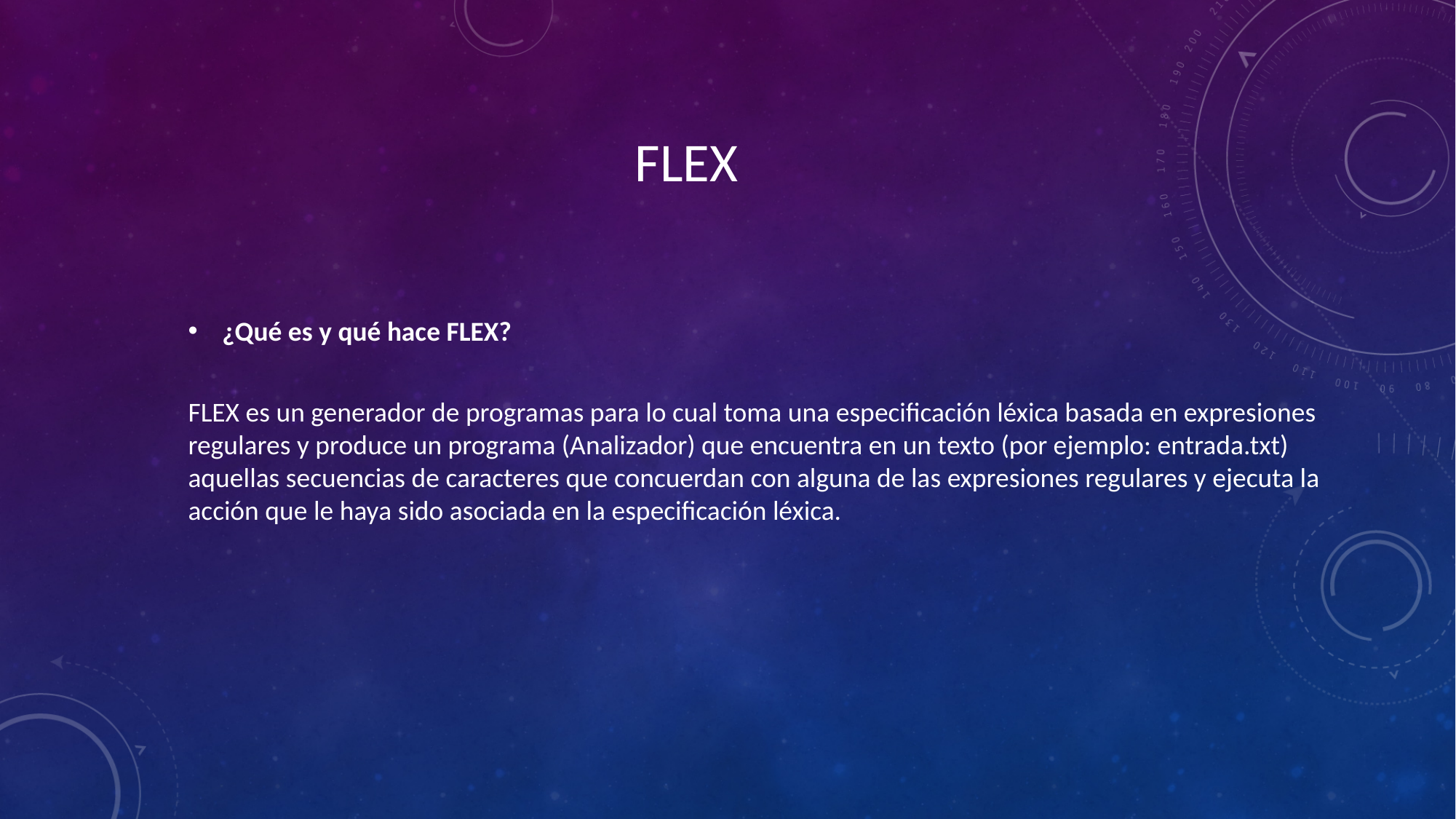

# FLEX
¿Qué es y qué hace FLEX?
FLEX es un generador de programas para lo cual toma una especificación léxica basada en expresiones regulares y produce un programa (Analizador) que encuentra en un texto (por ejemplo: entrada.txt) aquellas secuencias de caracteres que concuerdan con alguna de las expresiones regulares y ejecuta la acción que le haya sido asociada en la especificación léxica.